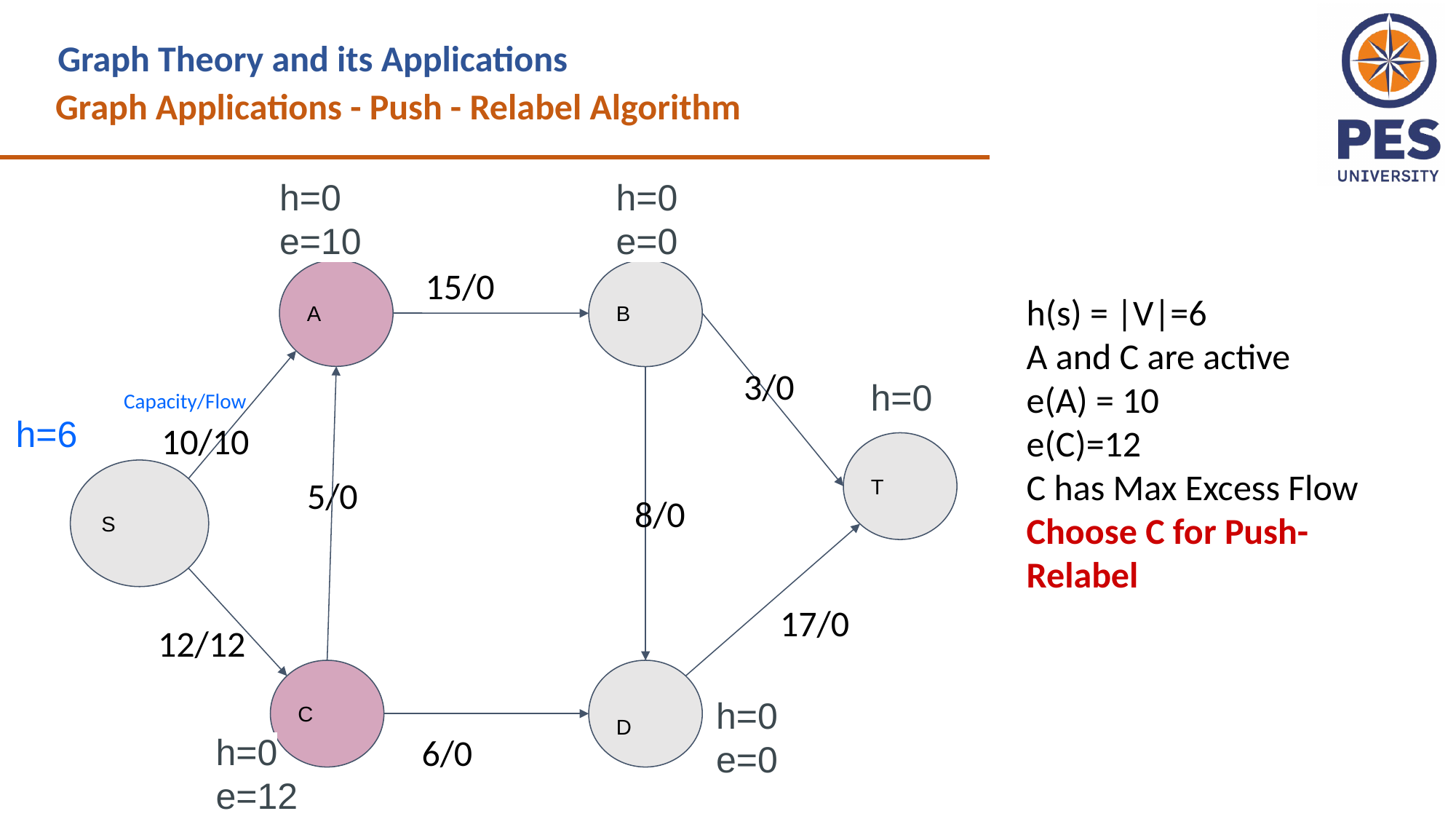

Graph Theory and its Applications
Graph Applications - Push - Relabel Algorithm
h=0
e=10
h=0
e=0

h(s) = |V|=6
A and C are active
e(A) = 10
e(C)=12
C has Max Excess Flow
Choose C for Push-Relabel

15/0
A
B
3/0
h=0
Capacity/Flow
h=6
10/10
T
S
5/0
8/0
17/0
12/12
C

D
h=0
e=0
h=0
e=12
6/0